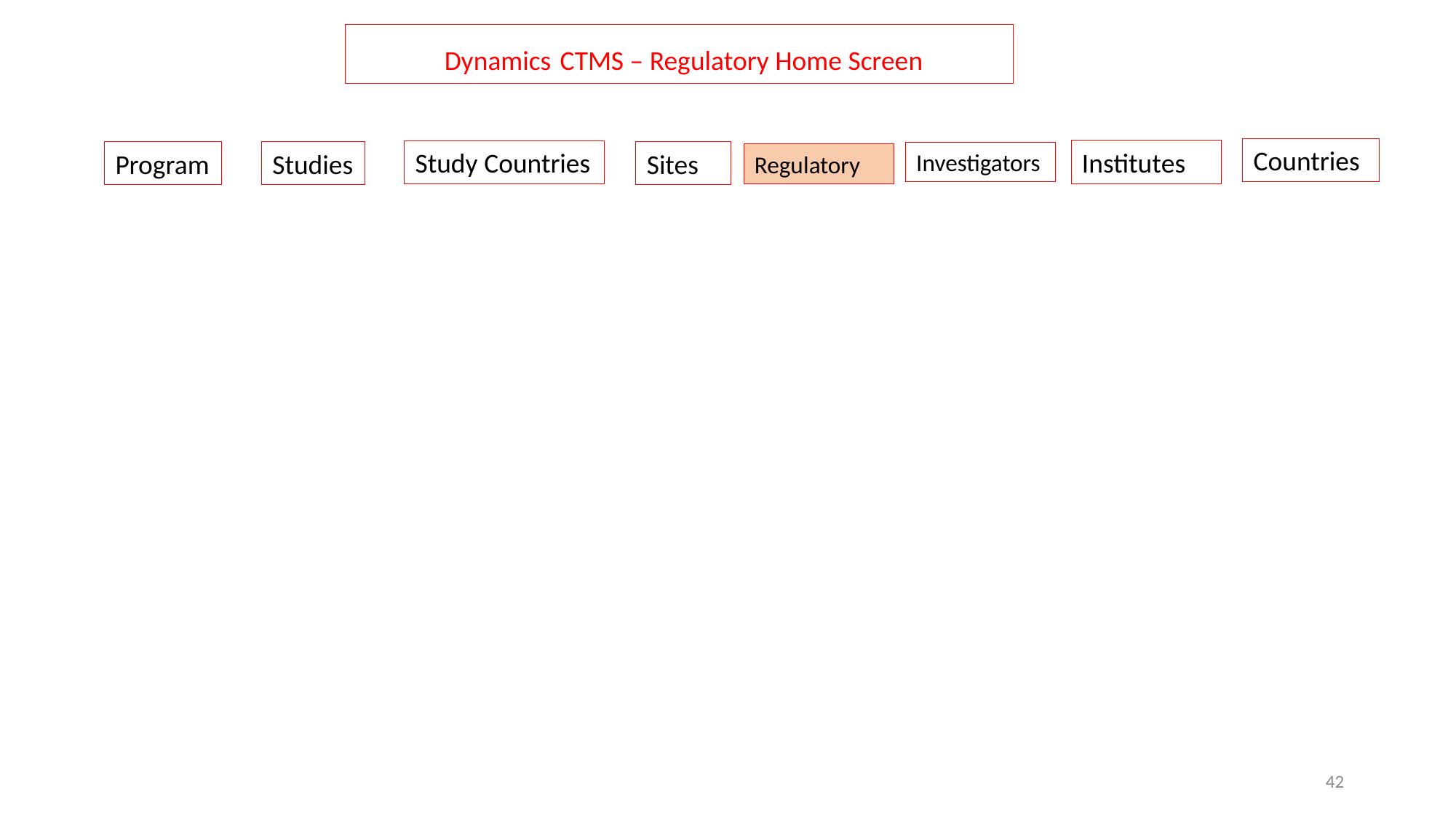

# Dynamics CTMS – Regulatory Home Screen
Countries
Institutes
Study Countries
Program
Studies
Sites
Investigators
Regulatory
42